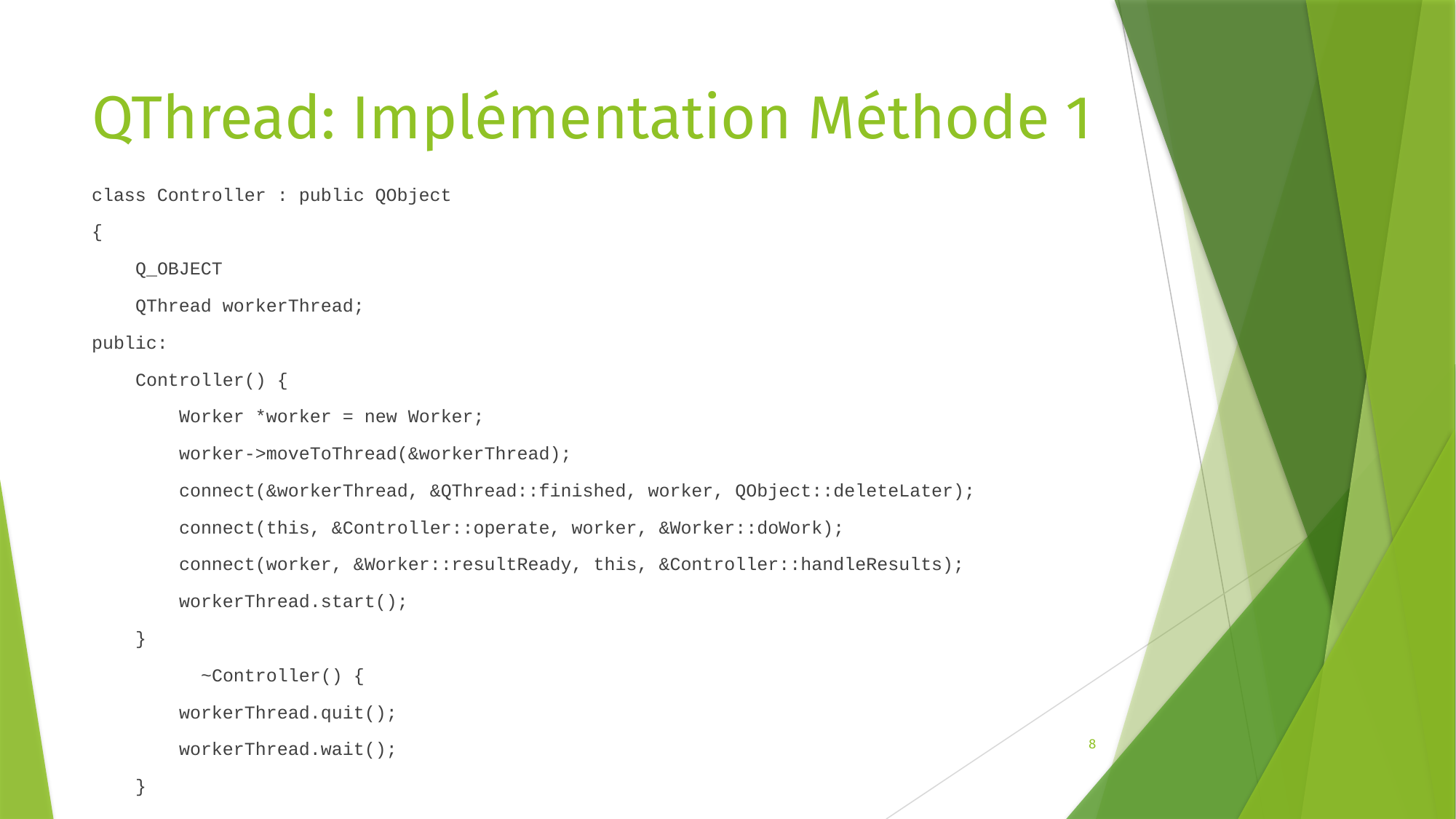

# QThread: Implémentation Méthode 1
class Controller : public QObject
{
    Q_OBJECT
    QThread workerThread;
public:
    Controller() {
        Worker *worker = new Worker;
        worker->moveToThread(&workerThread);
        connect(&workerThread, &QThread::finished, worker, QObject::deleteLater);
        connect(this, &Controller::operate, worker, &Worker::doWork);
        connect(worker, &Worker::resultReady, this, &Controller::handleResults);
        workerThread.start();
    }
	~Controller() {
        workerThread.quit();
        workerThread.wait();
    }
8